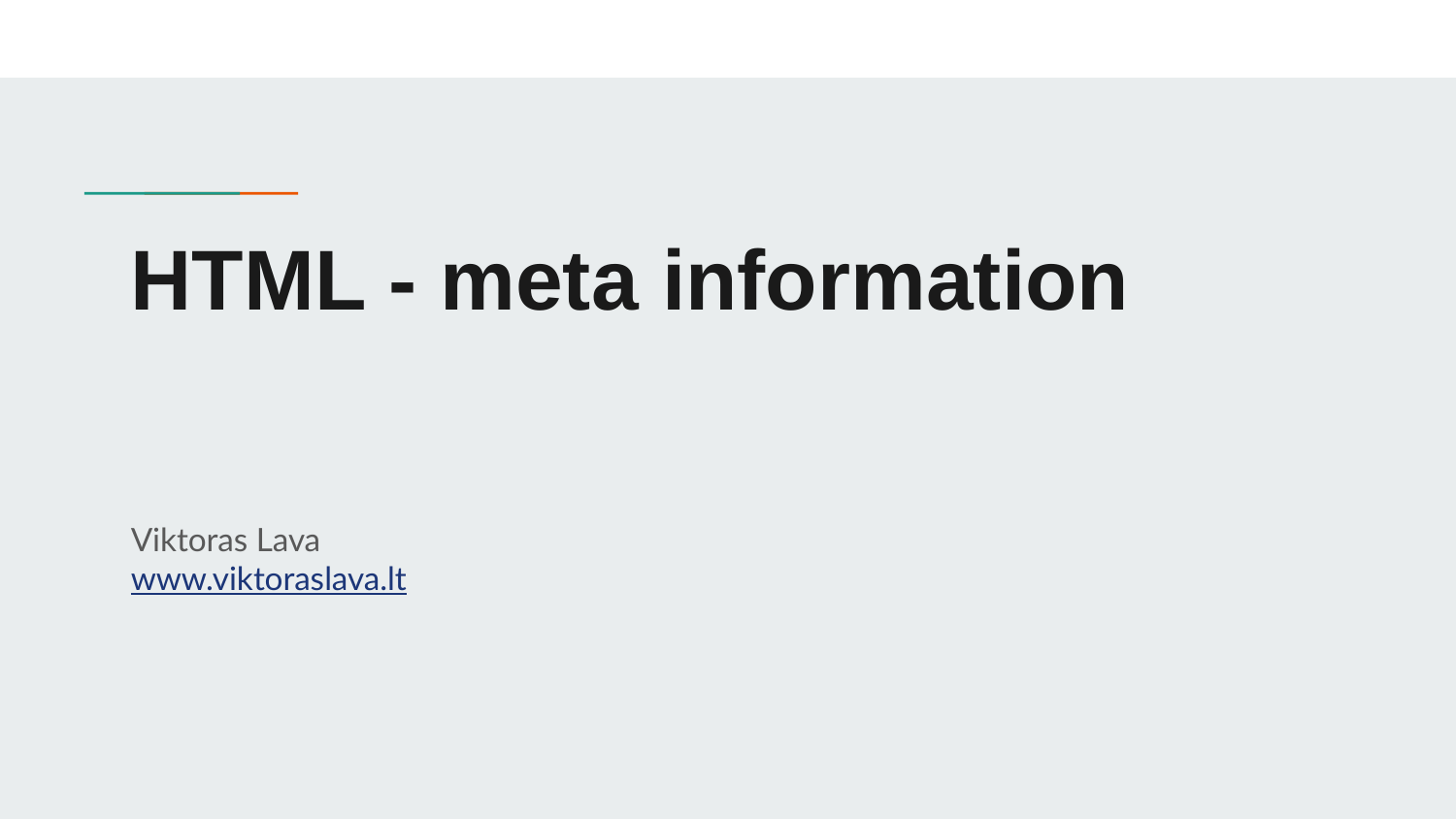

# HTML - meta information
Viktoras Lava                                                                                                                    www.viktoraslava.lt